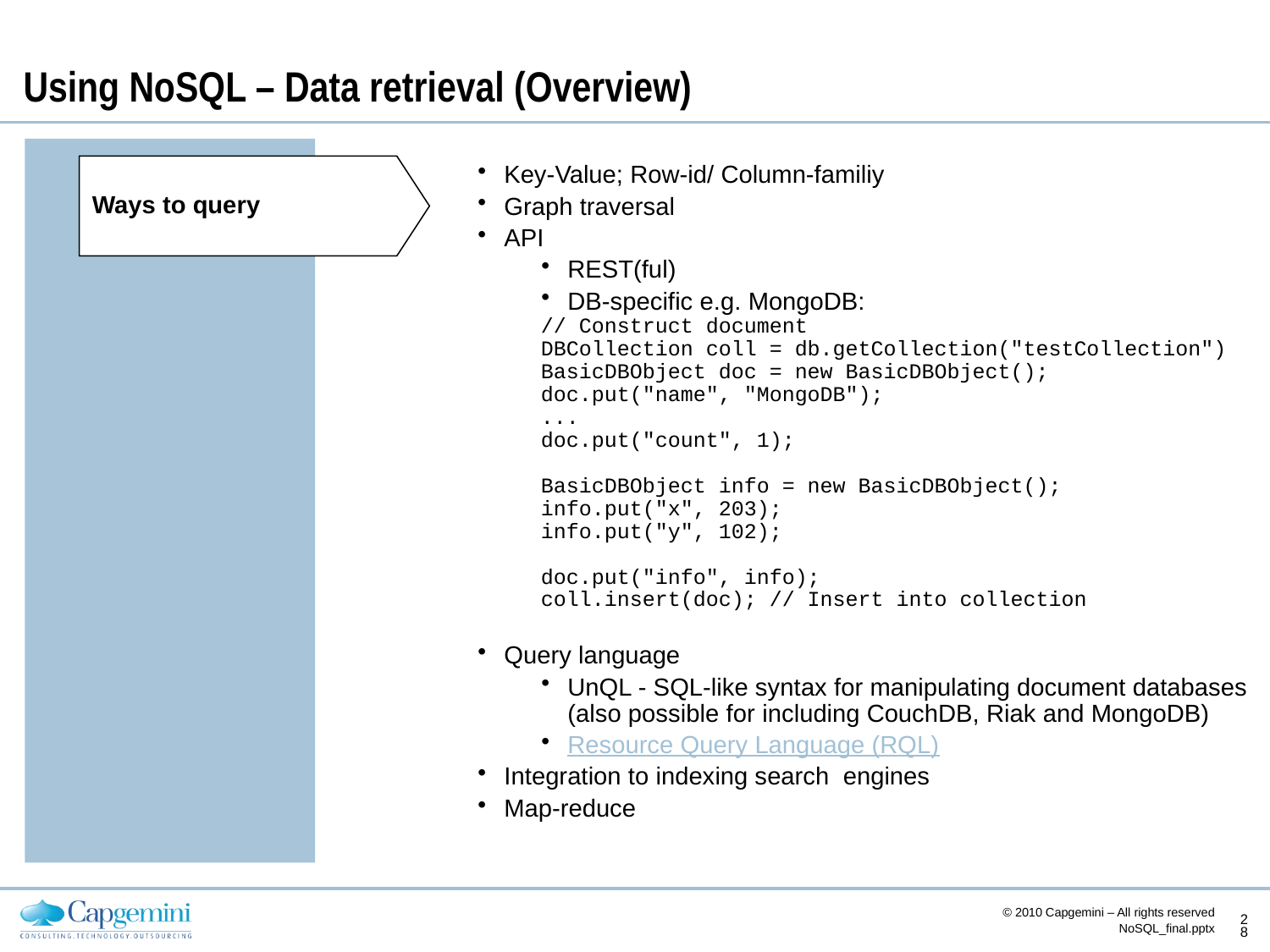

# Using NoSQL – Data retrieval (Overview)

Ways to query
Key-Value; Row-id/ Column-familiy
Graph traversal
API
REST(ful)
DB-specific e.g. MongoDB:
// Construct document
DBCollection coll = db.getCollection("testCollection")
BasicDBObject doc = new BasicDBObject();
doc.put("name", "MongoDB");
...
doc.put("count", 1);

BasicDBObject info = new BasicDBObject();
info.put("x", 203);
info.put("y", 102);

doc.put("info", info);
coll.insert(doc); // Insert into collection

Query language
UnQL - SQL-like syntax for manipulating document databases (also possible for including CouchDB, Riak and MongoDB)
Resource Query Language (RQL)
Integration to indexing search  engines
Map-reduce
© 2010 Capgemini – All rights reserved
28
NoSQL_final.pptx